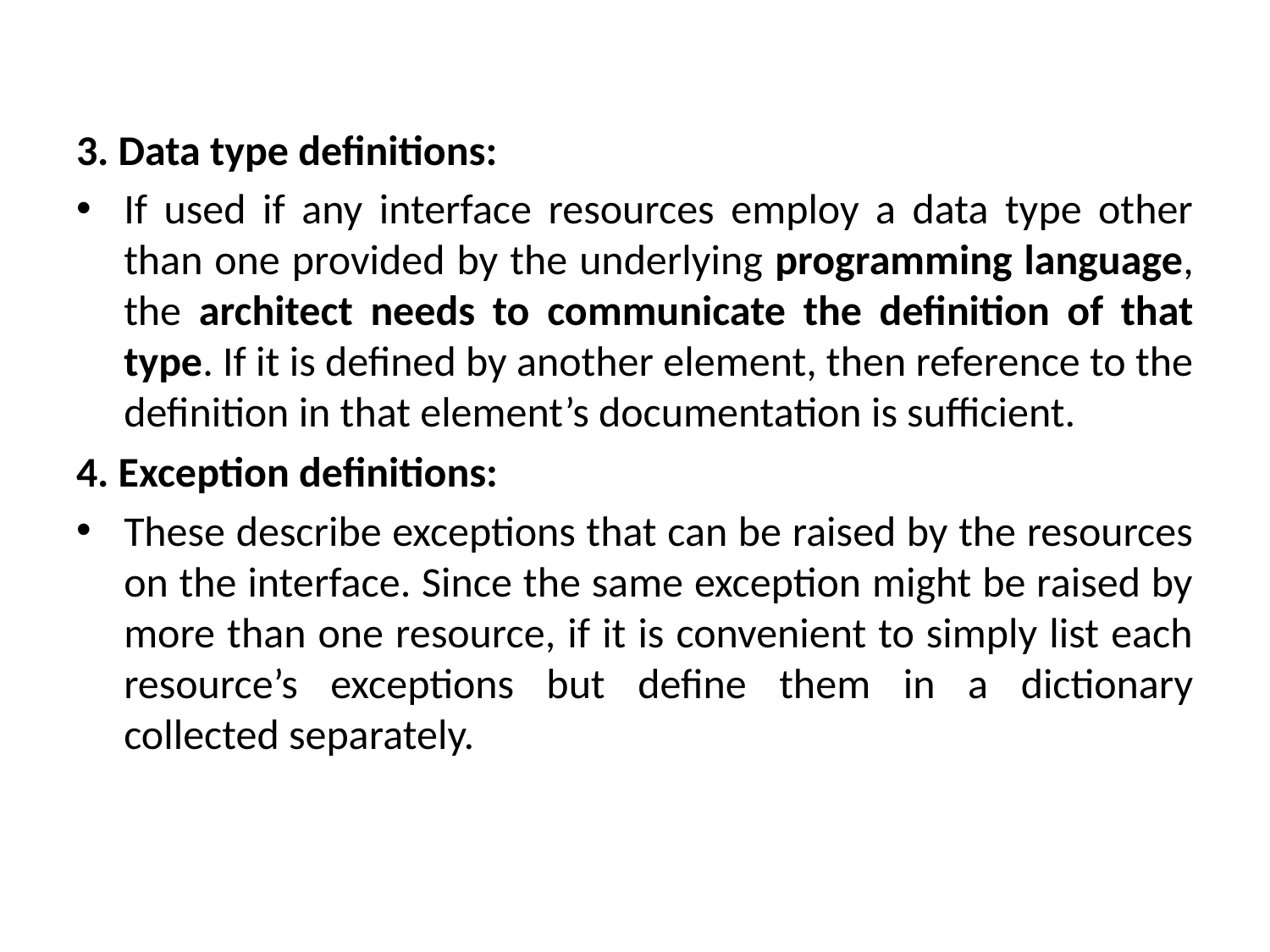

#
3. Data type definitions:
If used if any interface resources employ a data type other than one provided by the underlying programming language, the architect needs to communicate the definition of that type. If it is defined by another element, then reference to the definition in that element’s documentation is sufficient.
4. Exception definitions:
These describe exceptions that can be raised by the resources on the interface. Since the same exception might be raised by more than one resource, if it is convenient to simply list each resource’s exceptions but define them in a dictionary collected separately.